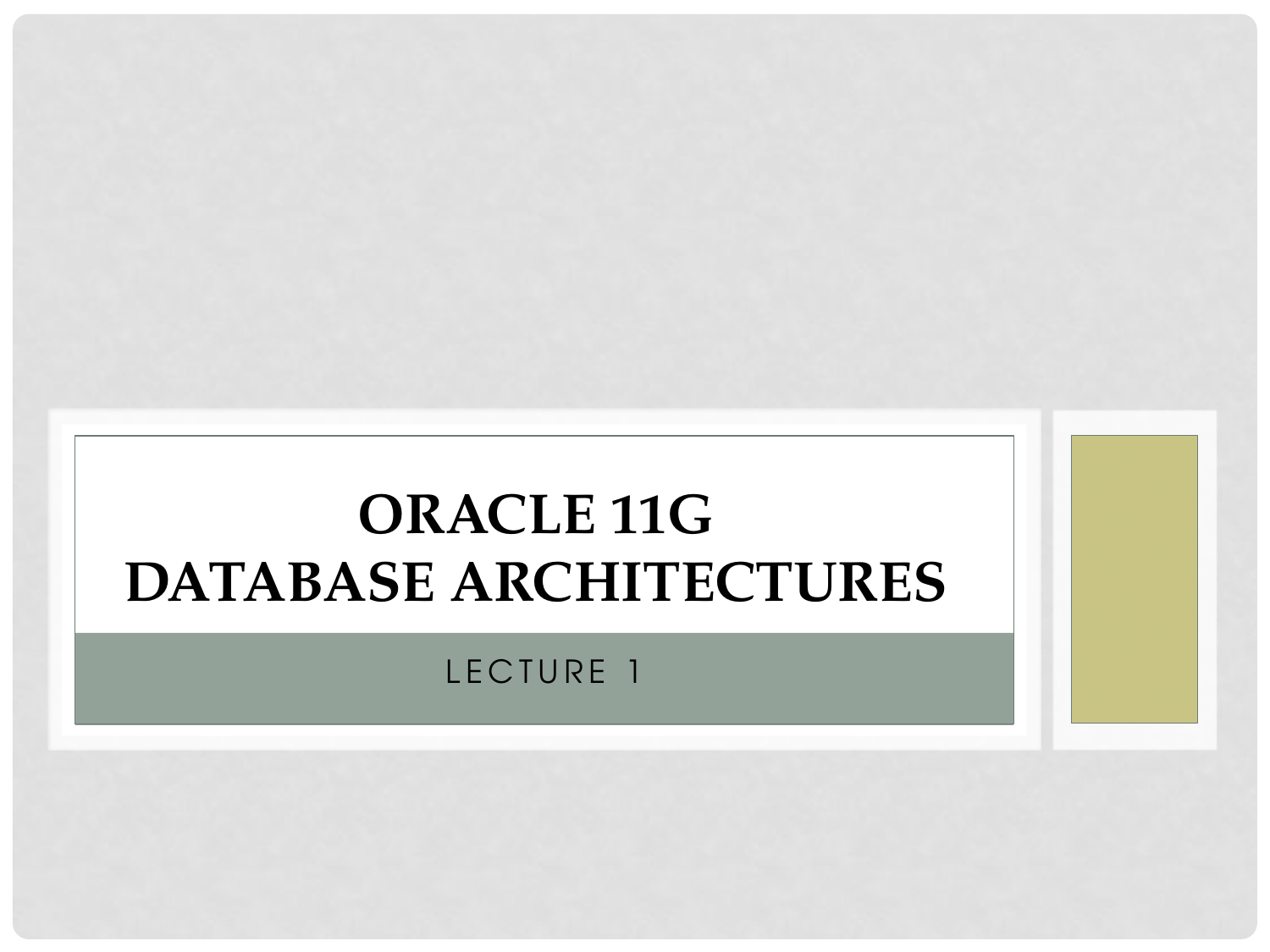

# Oracle 11g Database Architectures
Lecture 1